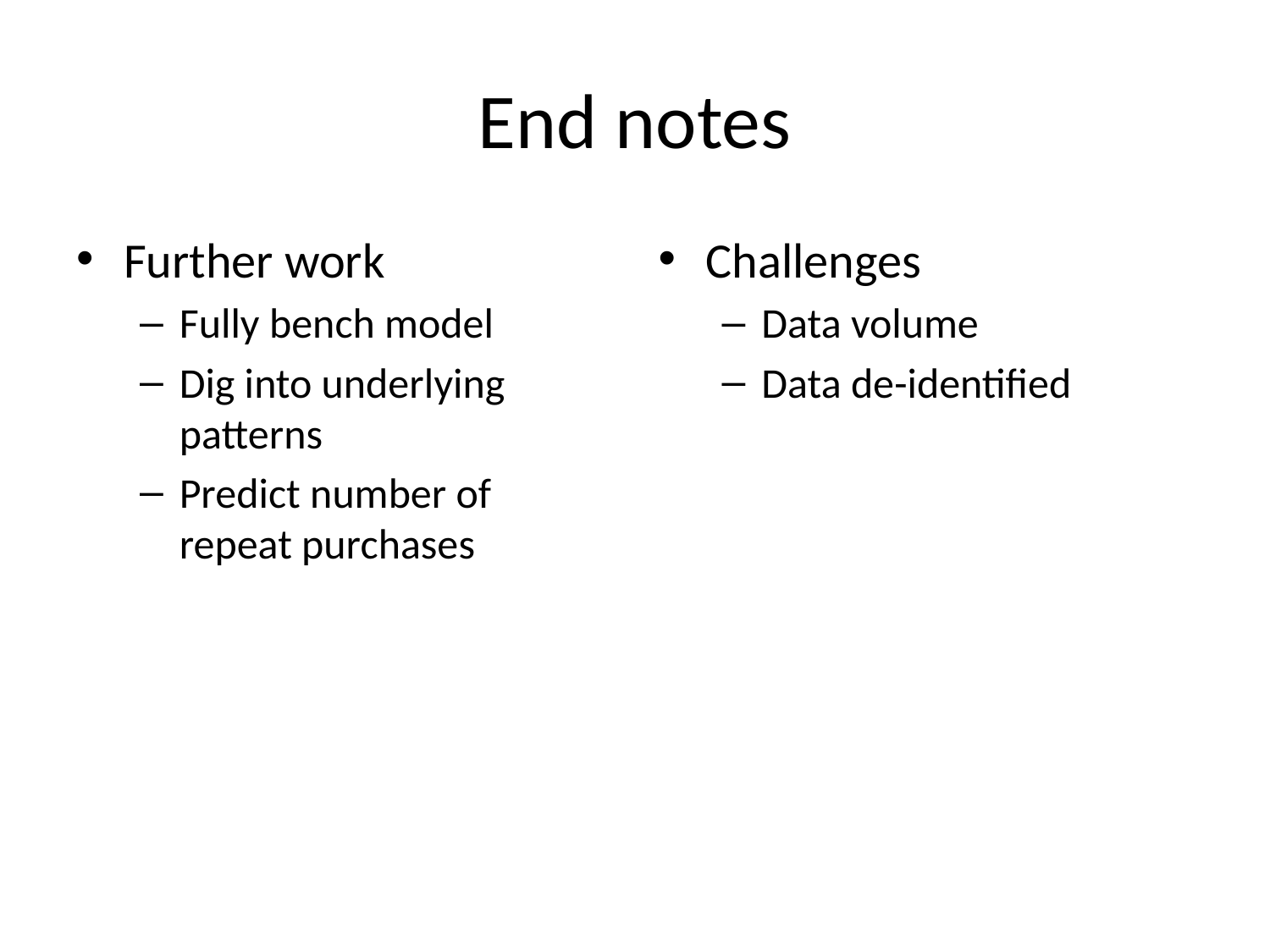

# End notes
Further work
Fully bench model
Dig into underlying patterns
Predict number of repeat purchases
Challenges
Data volume
Data de-identified